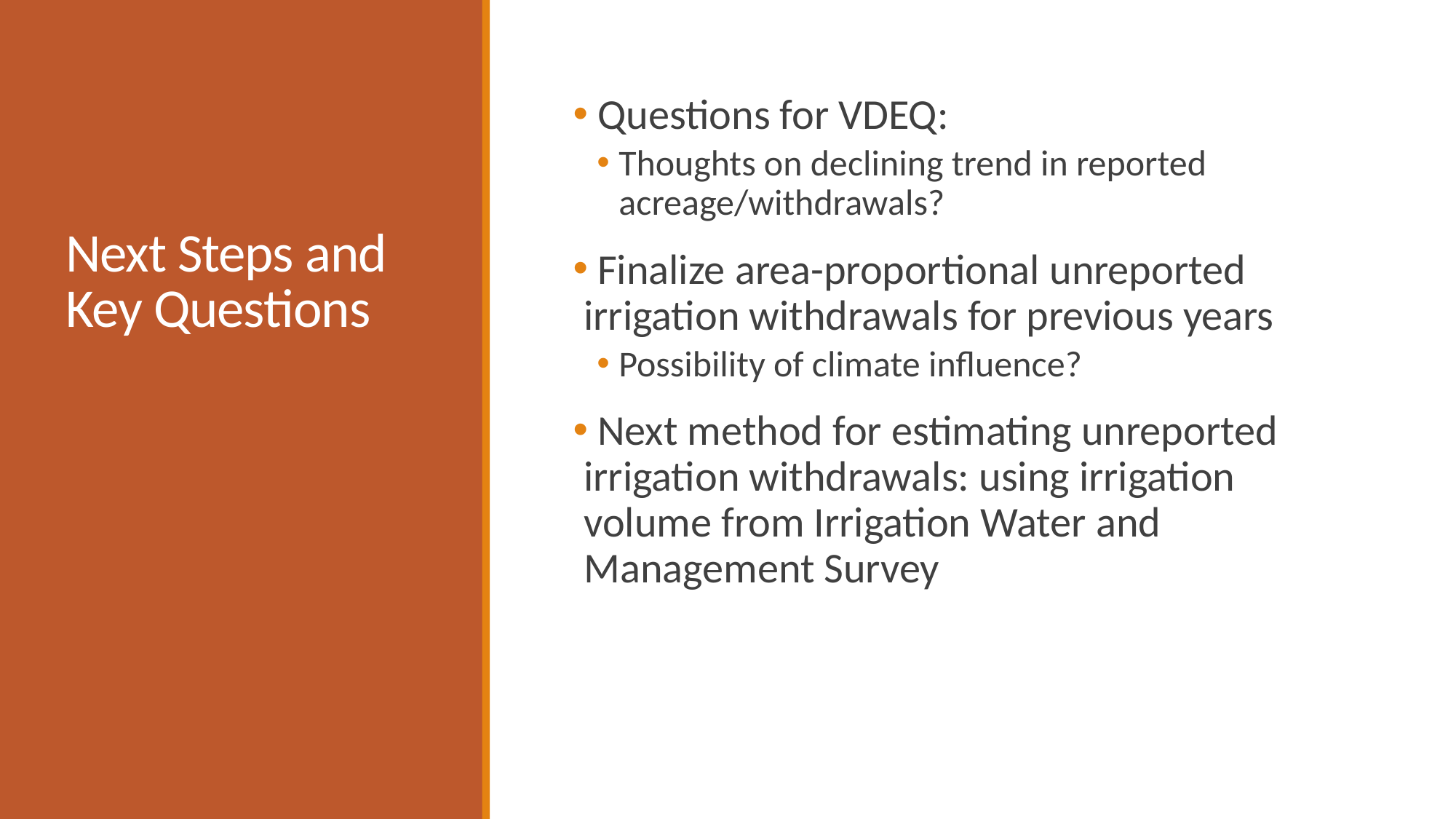

# Next Steps and Key Questions
 Questions for VDEQ:
Thoughts on declining trend in reported acreage/withdrawals?
 Finalize area-proportional unreported irrigation withdrawals for previous years
Possibility of climate influence?
 Next method for estimating unreported irrigation withdrawals: using irrigation volume from Irrigation Water and Management Survey